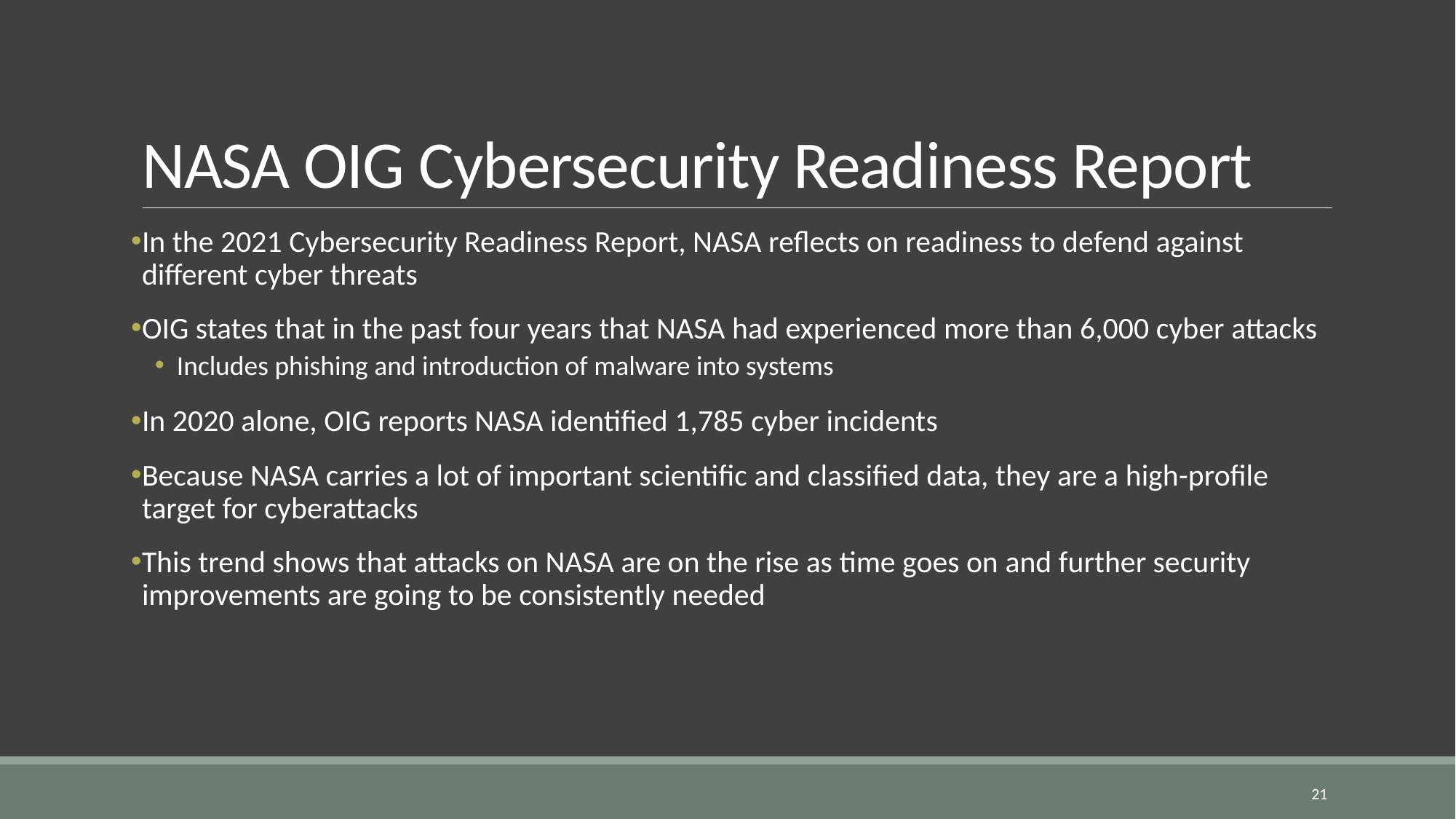

# NASA OIG Cybersecurity Readiness Report
In the 2021 Cybersecurity Readiness Report, NASA reflects on readiness to defend against different cyber threats
OIG states that in the past four years that NASA had experienced more than 6,000 cyber attacks
Includes phishing and introduction of malware into systems
In 2020 alone, OIG reports NASA identified 1,785 cyber incidents
Because NASA carries a lot of important scientific and classified data, they are a high-profile target for cyberattacks
This trend shows that attacks on NASA are on the rise as time goes on and further security improvements are going to be consistently needed
21